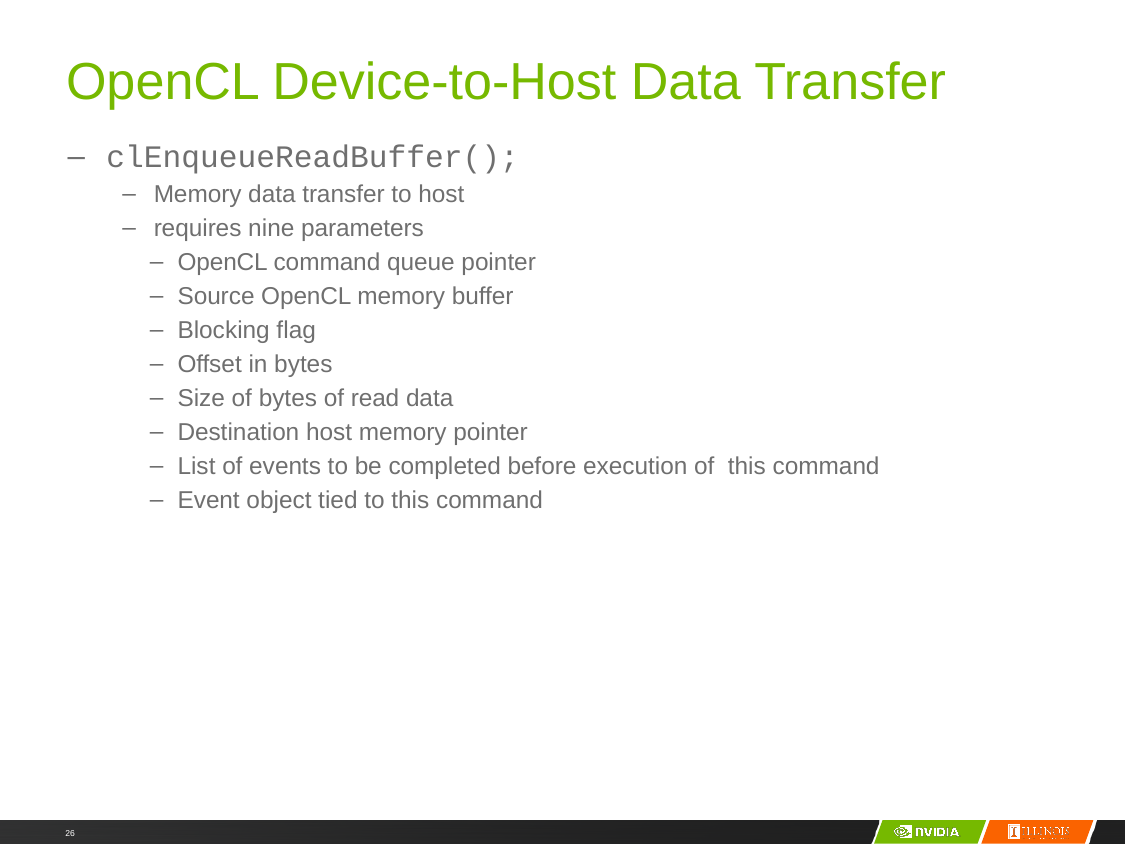

# OpenCL Device-to-Host Data Transfer
clEnqueueReadBuffer();
Memory data transfer to host
requires nine parameters
OpenCL command queue pointer
Source OpenCL memory buffer
Blocking flag
Offset in bytes
Size of bytes of read data
Destination host memory pointer
List of events to be completed before execution of  this command
Event object tied to this command